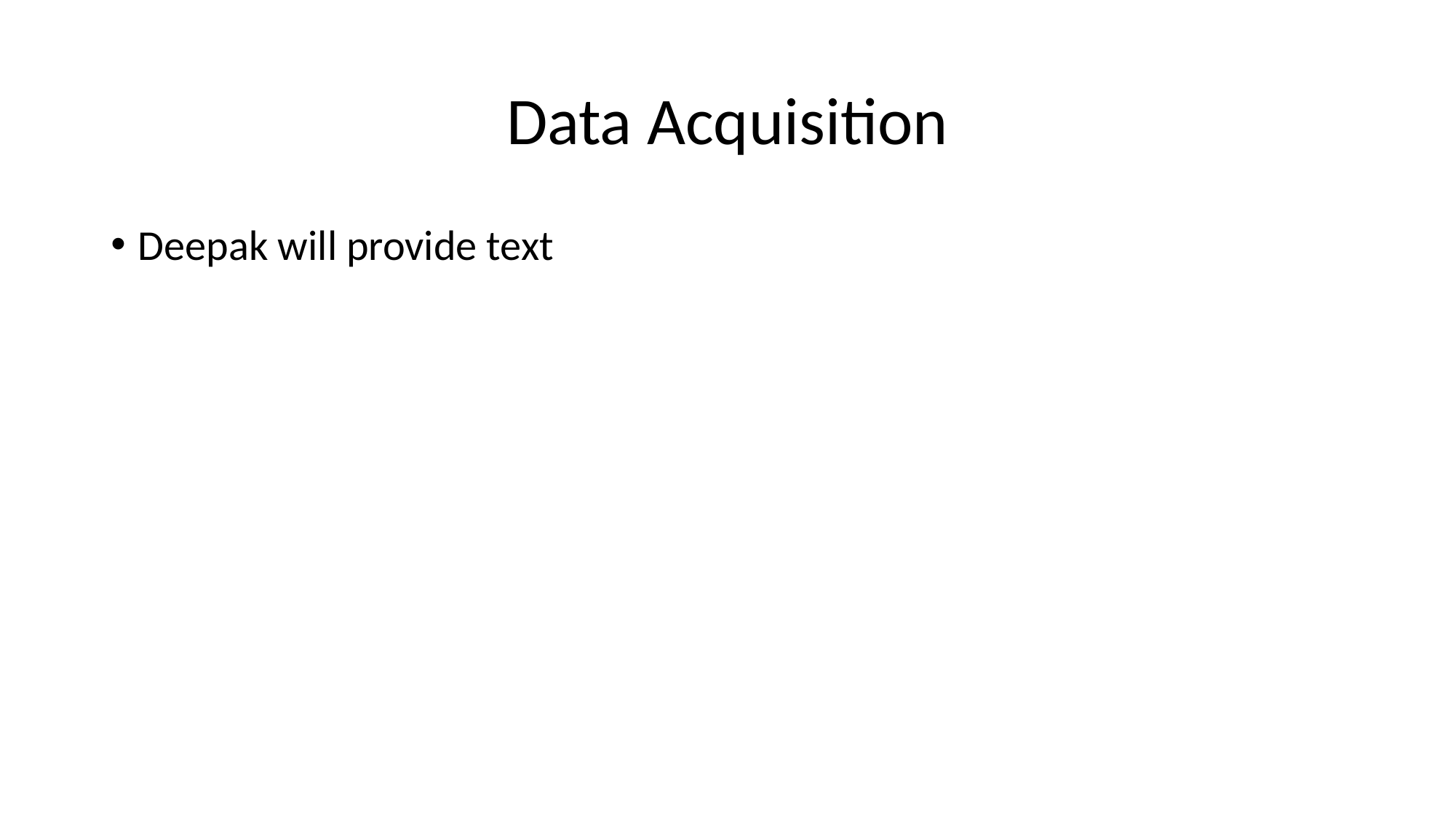

# Data Acquisition
Deepak will provide text